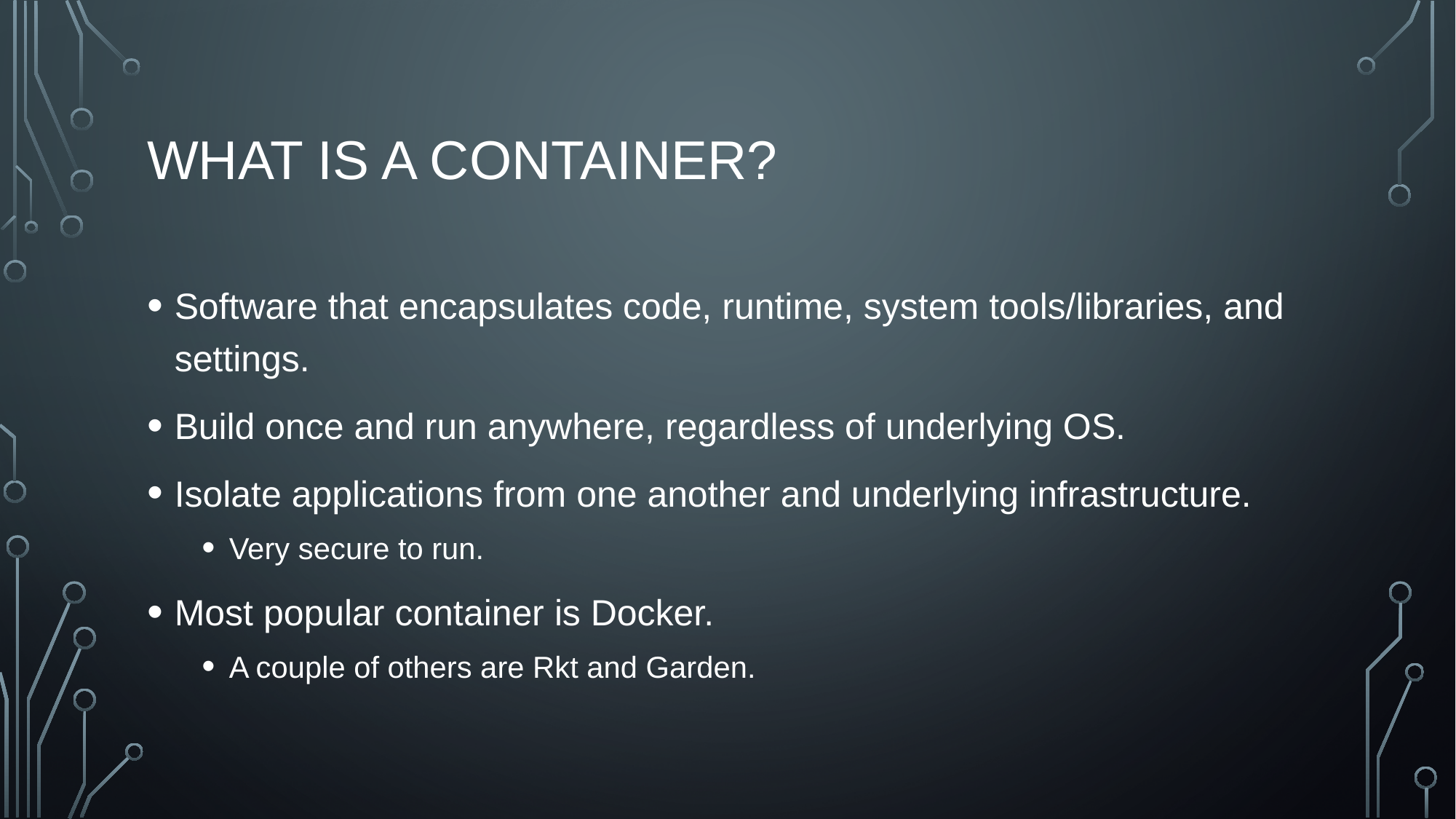

# What is a Container?
Software that encapsulates code, runtime, system tools/libraries, and settings.
Build once and run anywhere, regardless of underlying OS.
Isolate applications from one another and underlying infrastructure.
Very secure to run.
Most popular container is Docker.
A couple of others are Rkt and Garden.